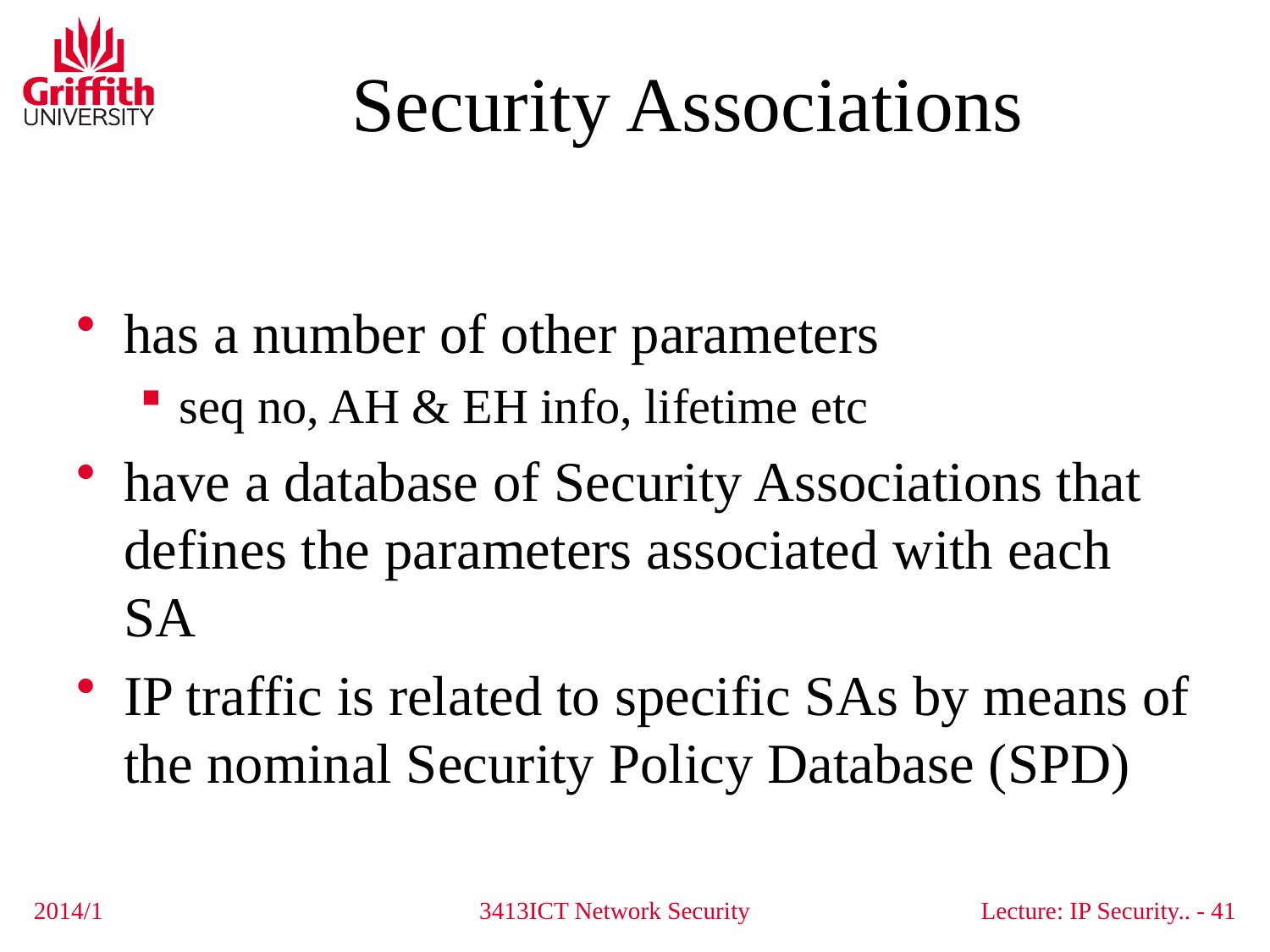

# Security Associations

has a number of other parameters
seq no, AH & EH info, lifetime etc
have a database of Security Associations that defines the parameters associated with each SA
IP traffic is related to specific SAs by means of the nominal Security Policy Database (SPD)
2014/1
3413ICT Network Security
Lecture: IP Security.. - 41